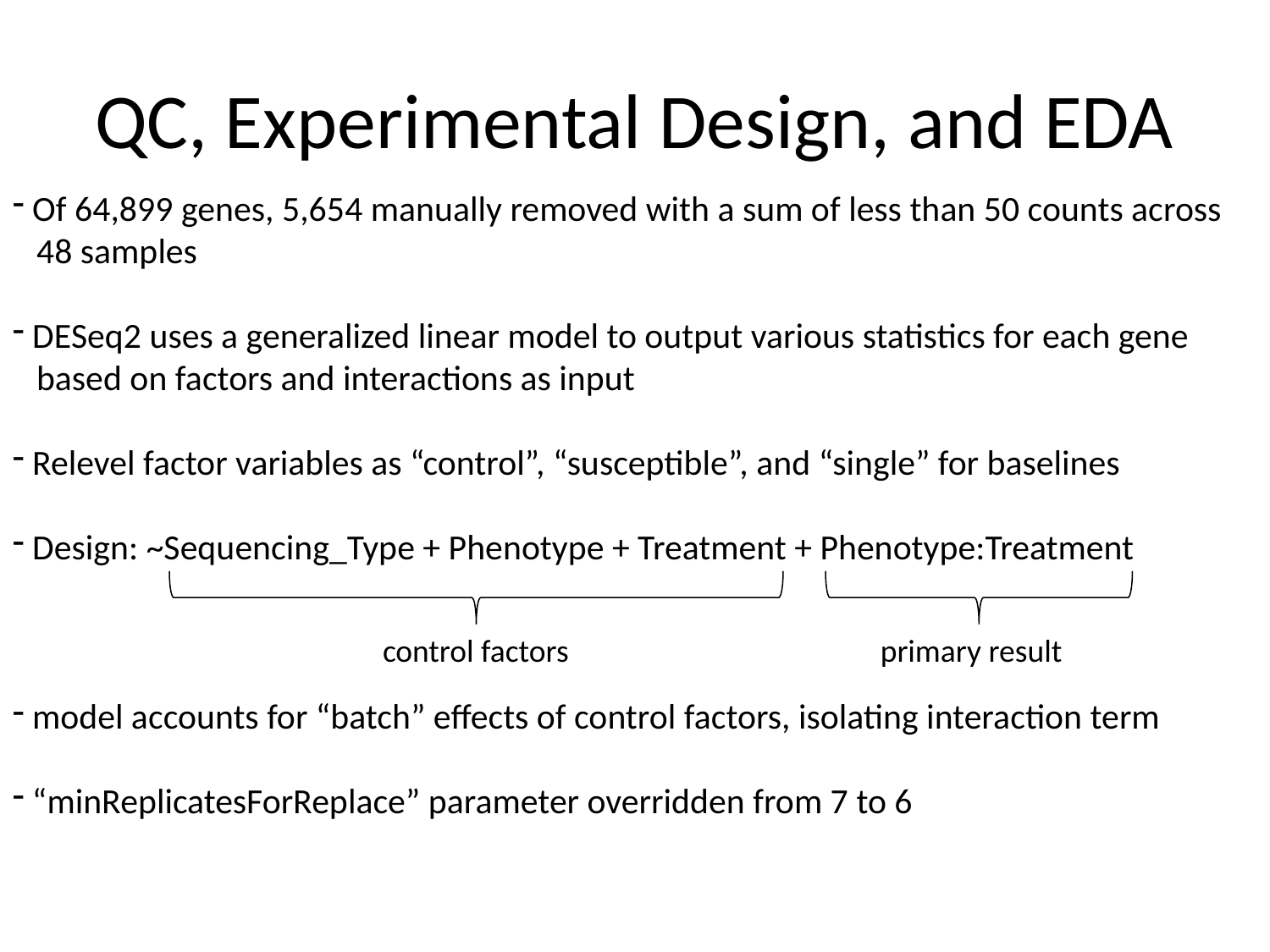

# QC, Experimental Design, and EDA
 Of 64,899 genes, 5,654 manually removed with a sum of less than 50 counts across
   48 samples

 DESeq2 uses a generalized linear model to output various statistics for each gene
   based on factors and interactions as input

 Relevel factor variables as “control”, “susceptible”, and “single” for baselines

 Design: ~Sequencing_Type + Phenotype + Treatment + Phenotype:Treatment

 model accounts for “batch” effects of control factors, isolating interaction term

 “minReplicatesForReplace” parameter overridden from 7 to 6

control factors
primary result